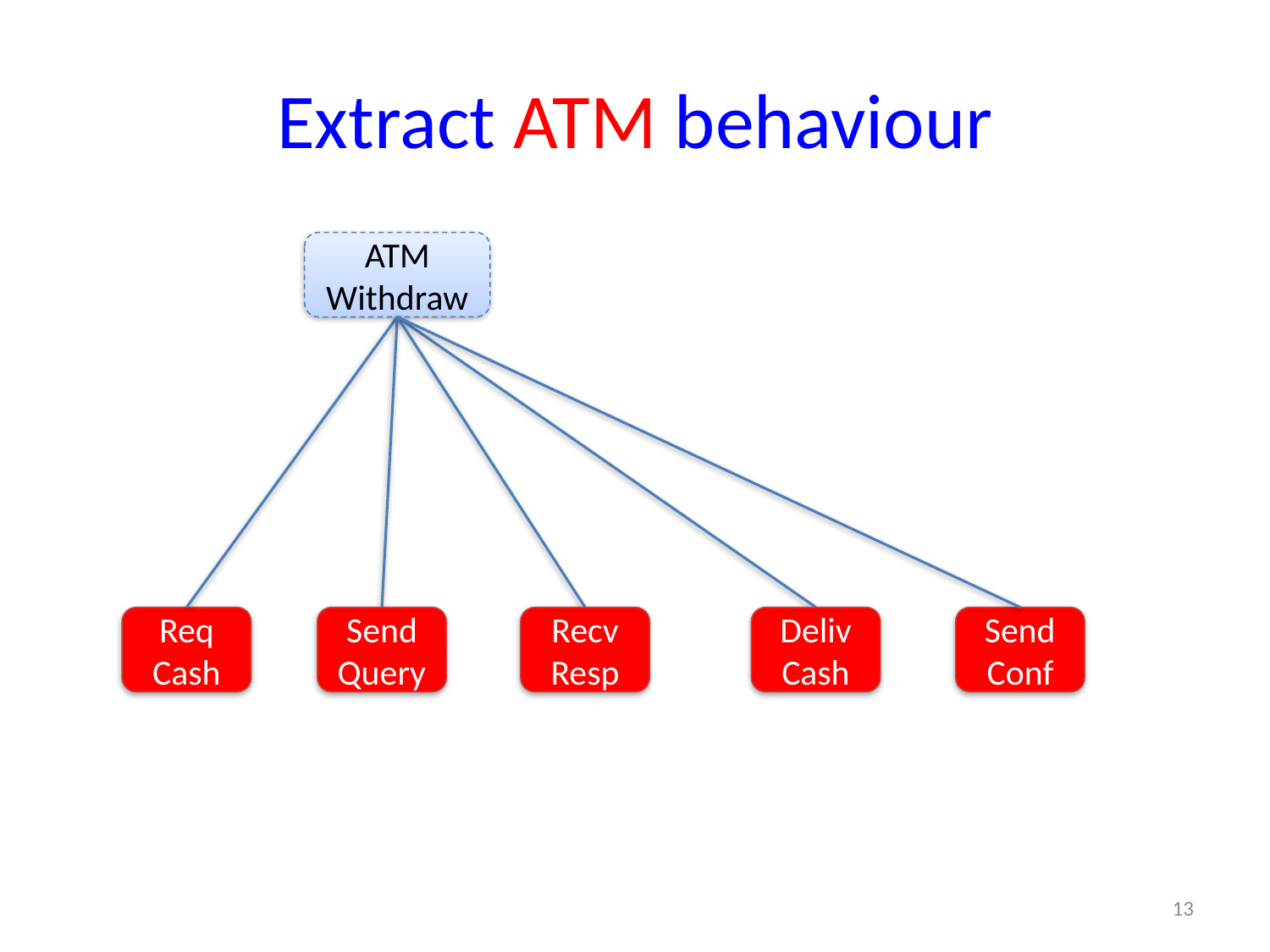

# Extract ATM behaviour
ATM
Withdraw
Req
Cash
Send Query
Recv Resp
Deliv
Cash
Send Conf
13